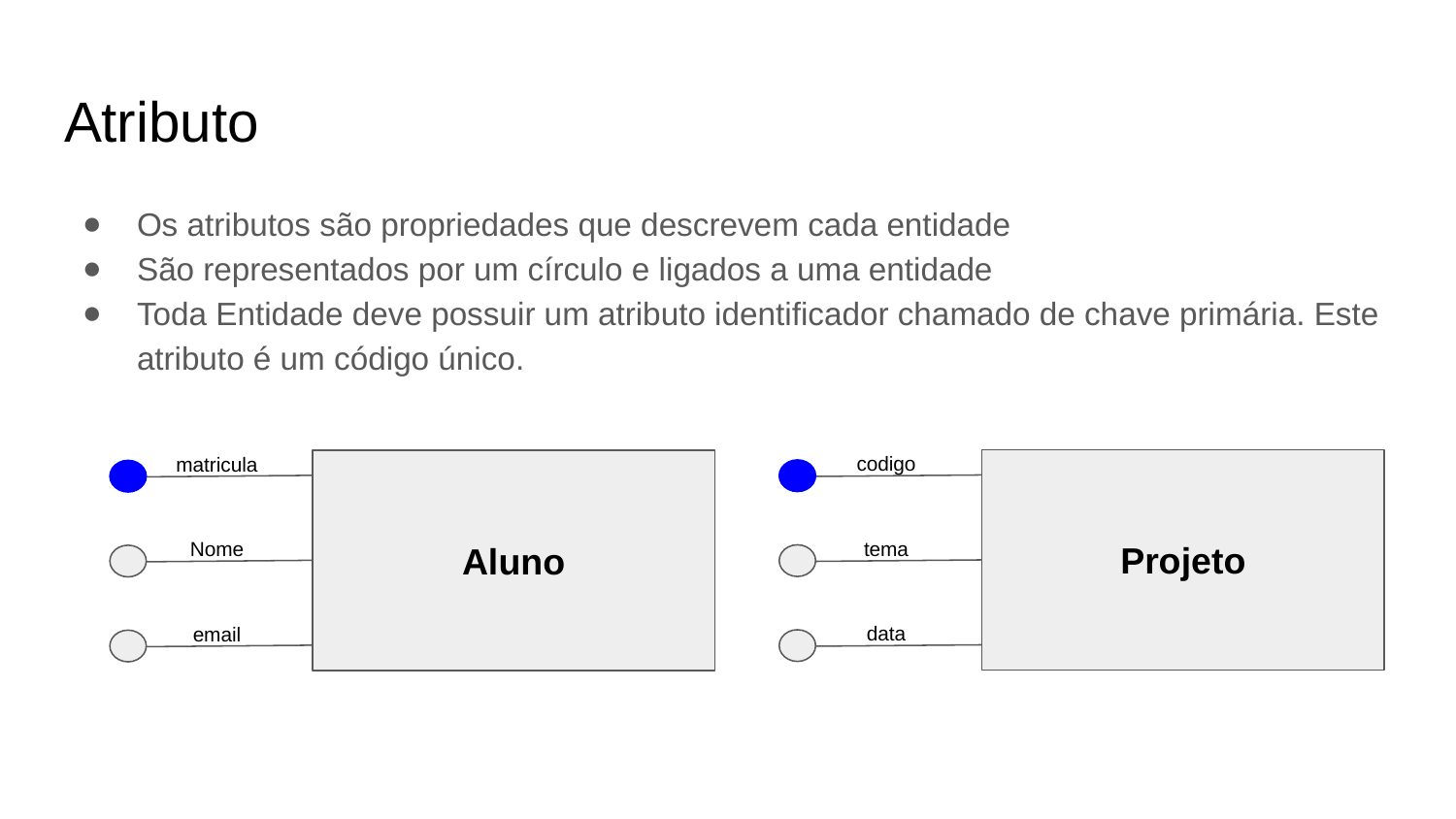

# Atributo
Os atributos são propriedades que descrevem cada entidade
São representados por um círculo e ligados a uma entidade
Toda Entidade deve possuir um atributo identificador chamado de chave primária. Este atributo é um código único.
codigo

matricula

Projeto
Aluno

tema
Nome

data
email